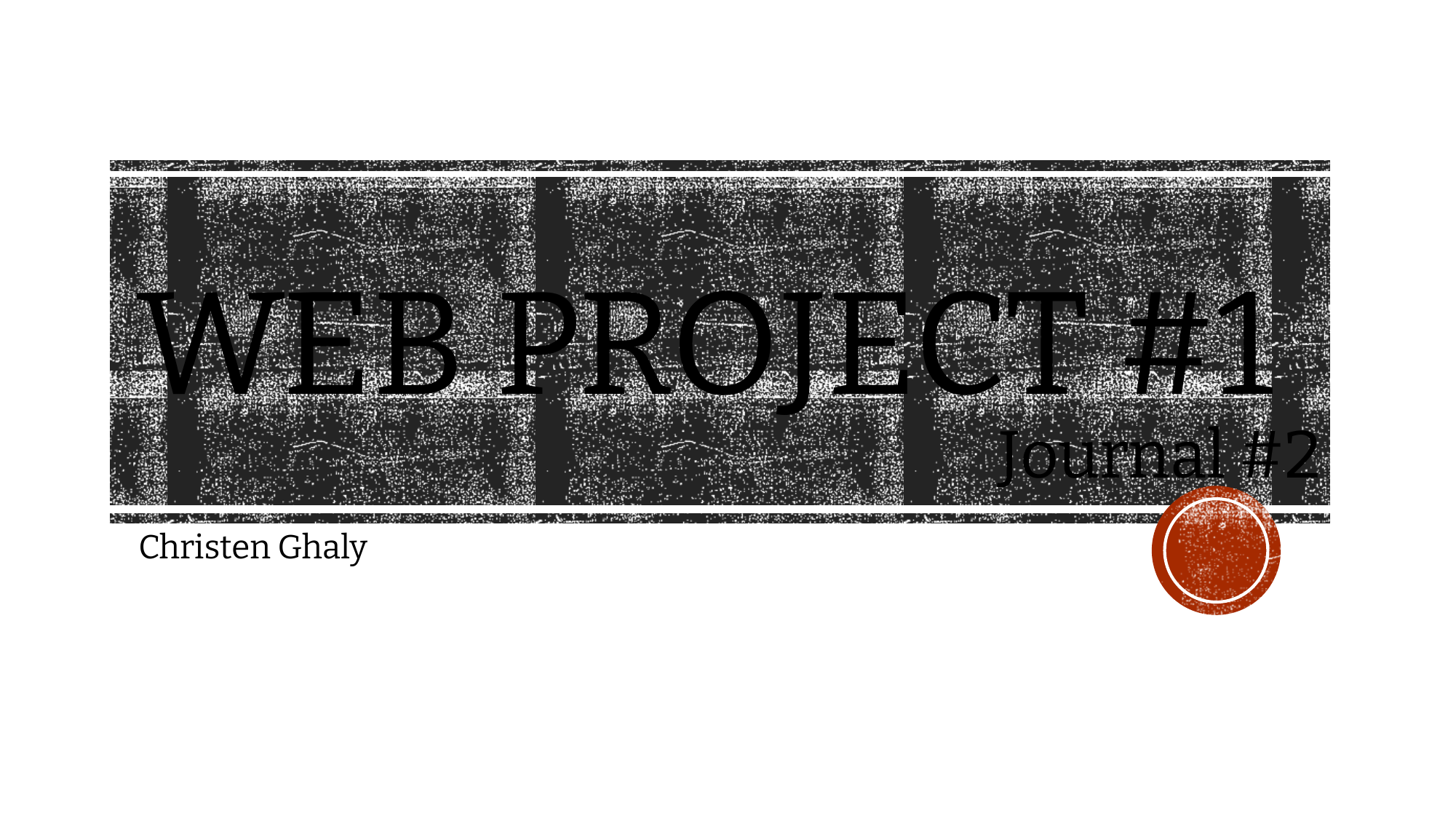

# Web Project #1
Journal #2
Christen Ghaly